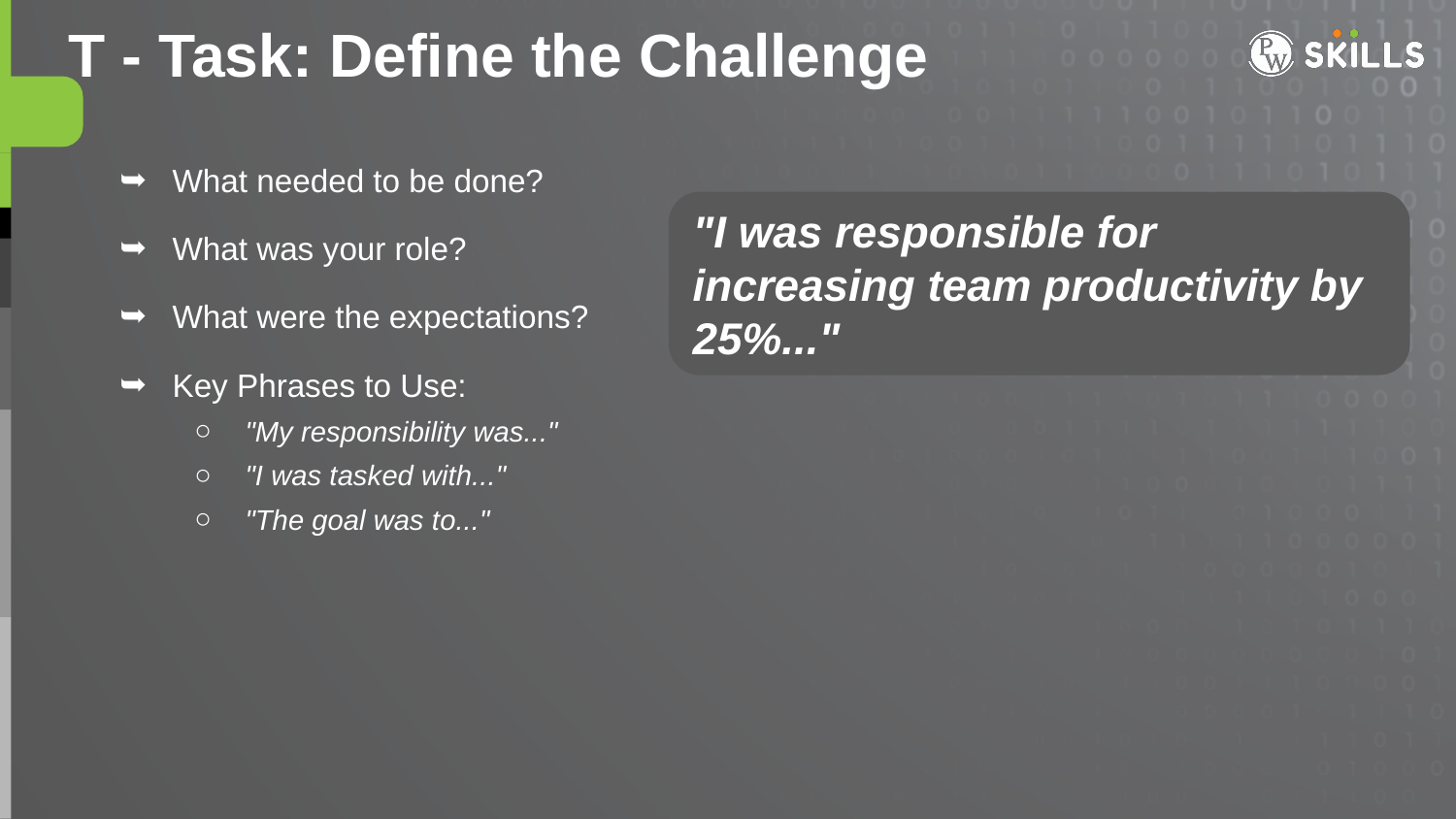

T - Task: Define the Challenge
What needed to be done?
What was your role?
What were the expectations?
Key Phrases to Use:
"My responsibility was..."
"I was tasked with..."
"The goal was to..."

"I was responsible for increasing team productivity by 25%..."